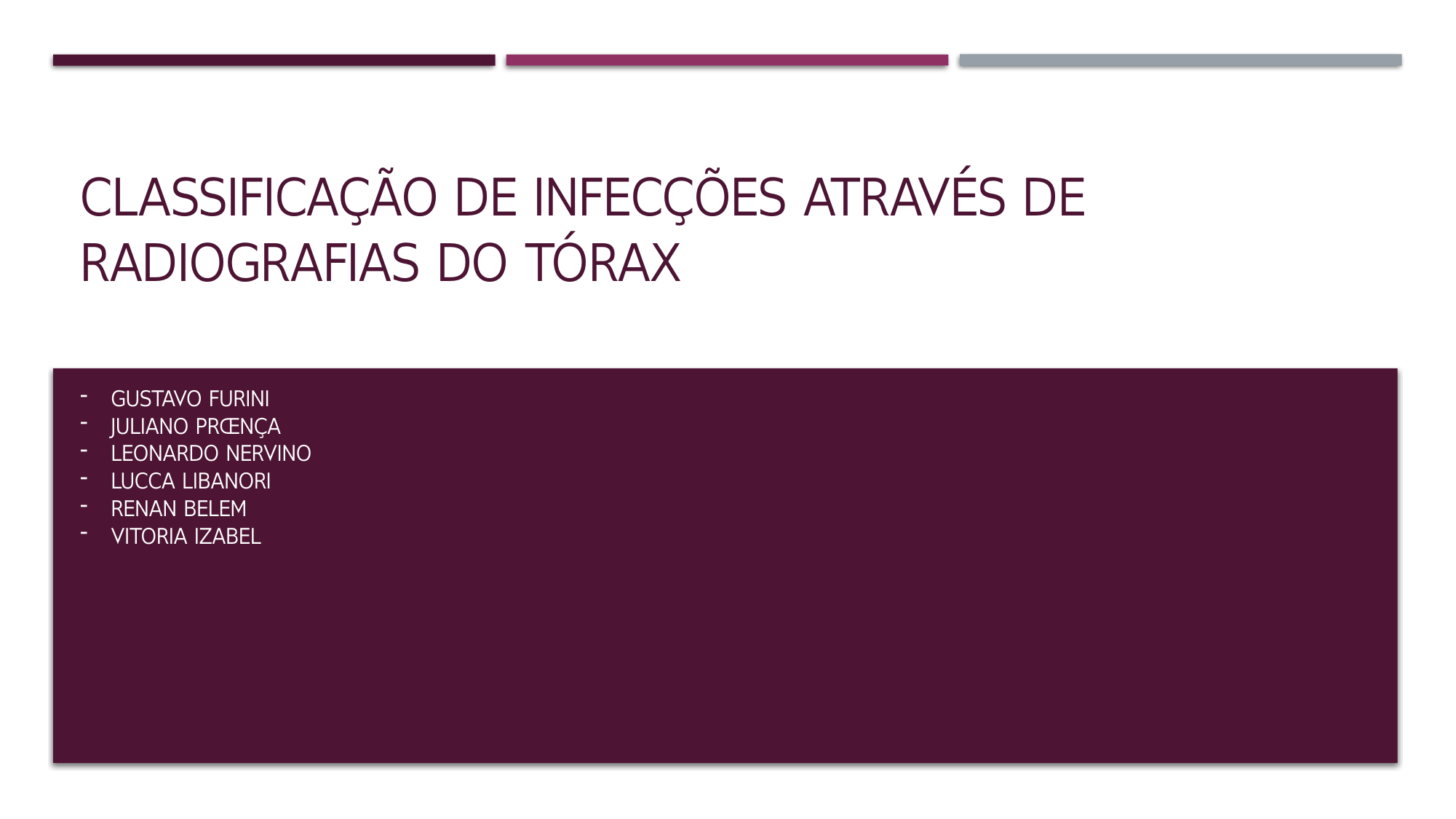

# Classificação de infecções através de radiografias do tórax
Gustavo Furini
Juliano Proença
Leonardo nervino
Lucca libanori
Renan belem
Vitoria izabel